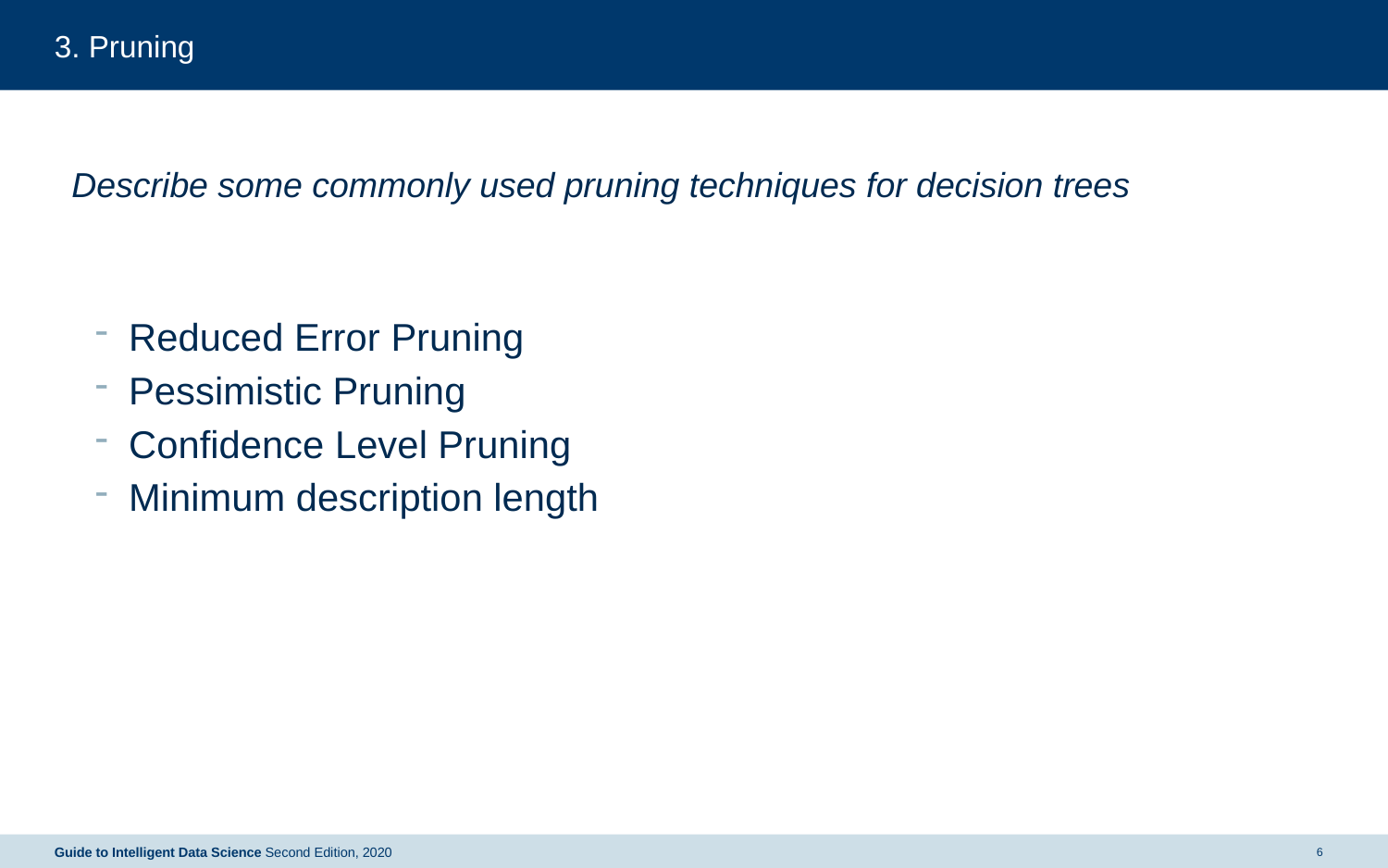

# 3. Pruning
Describe some commonly used pruning techniques for decision trees
Reduced Error Pruning
Pessimistic Pruning
Confidence Level Pruning
Minimum description length

Guide to Intelligent Data Science Second Edition, 2020
6